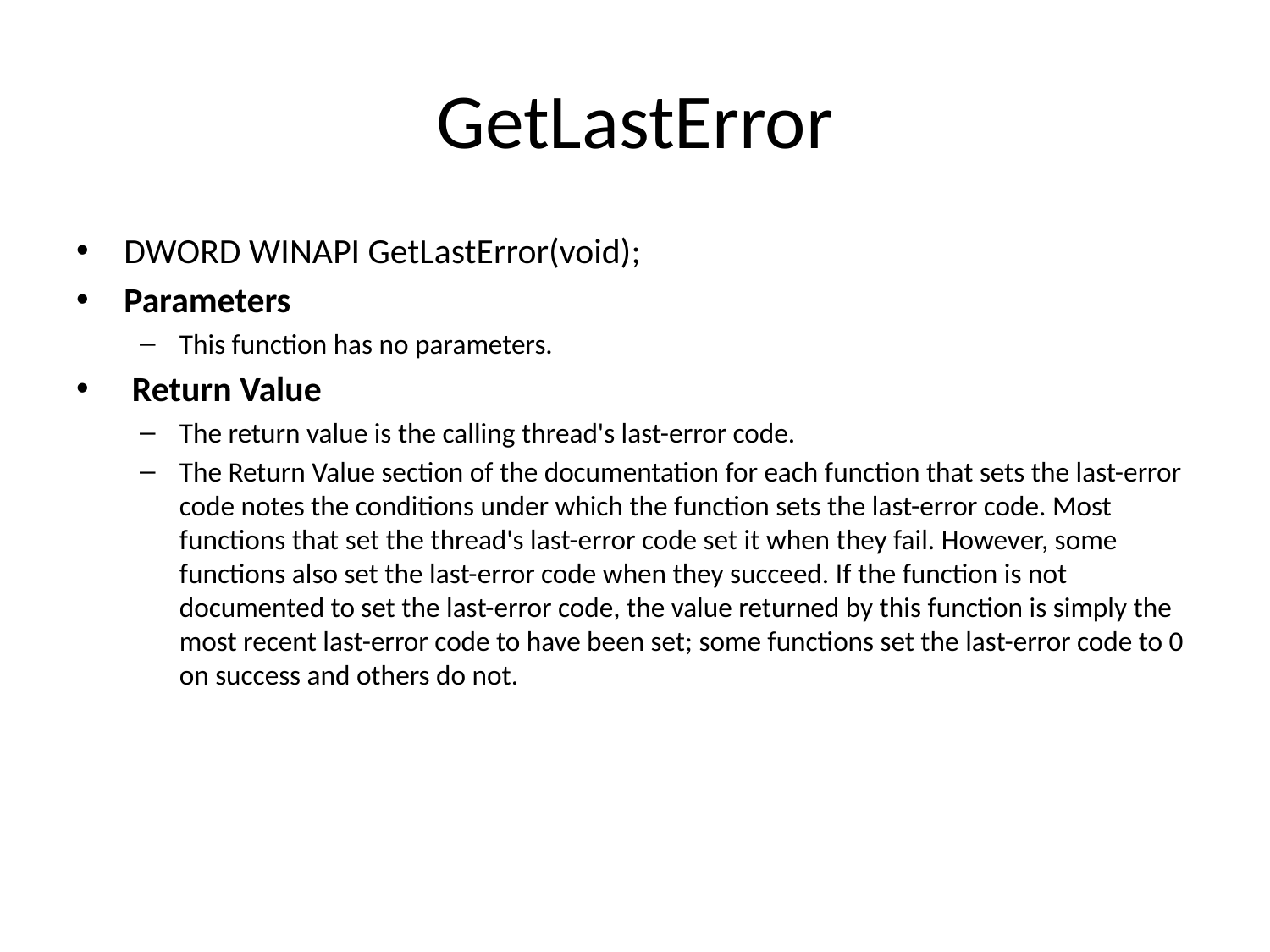

# GetLastError
DWORD WINAPI GetLastError(void);
Parameters
This function has no parameters.
 Return Value
The return value is the calling thread's last-error code.
The Return Value section of the documentation for each function that sets the last-error code notes the conditions under which the function sets the last-error code. Most functions that set the thread's last-error code set it when they fail. However, some functions also set the last-error code when they succeed. If the function is not documented to set the last-error code, the value returned by this function is simply the most recent last-error code to have been set; some functions set the last-error code to 0 on success and others do not.